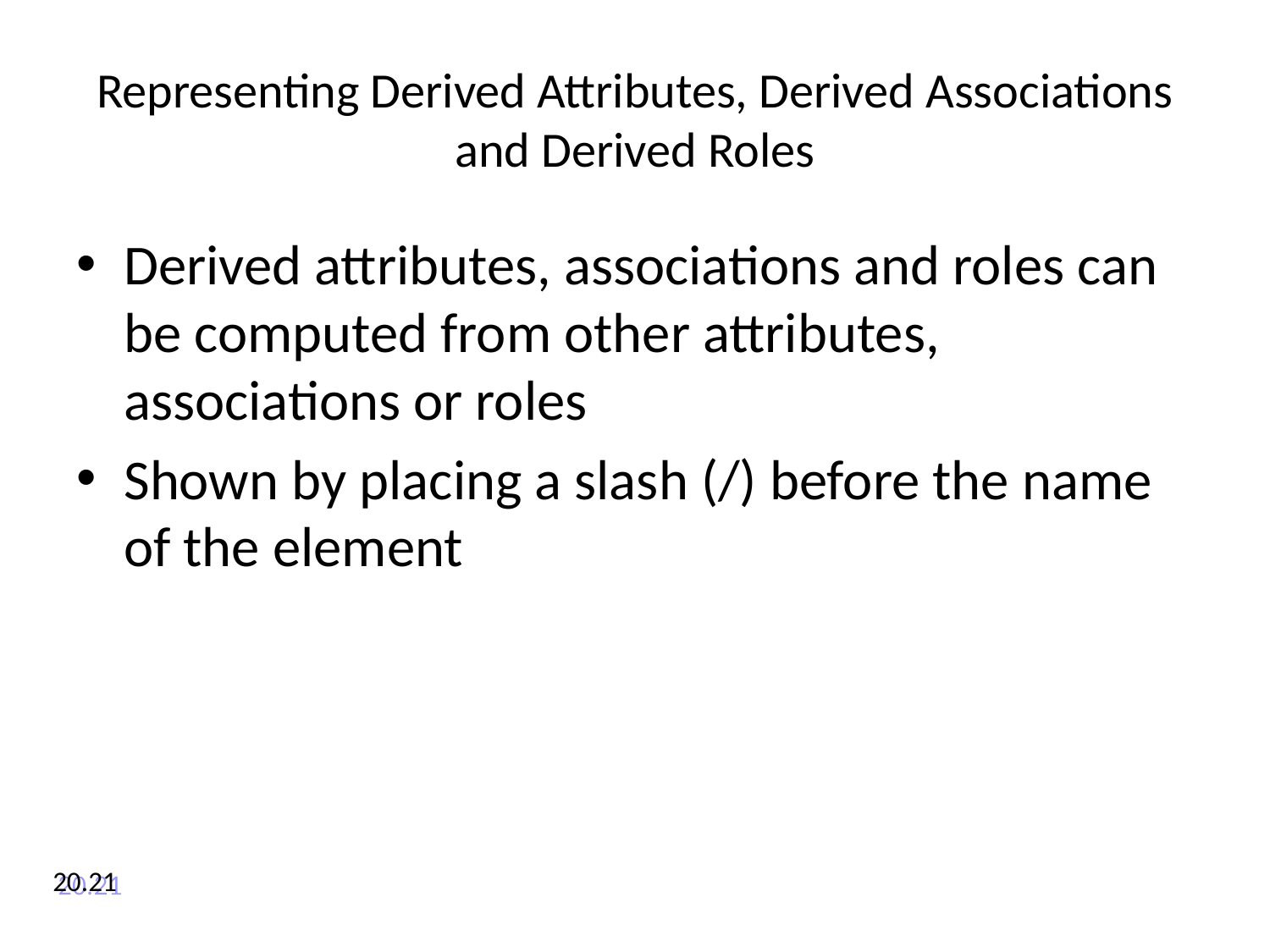

# Representing Derived Attributes, Derived Associations and Derived Roles
Derived attributes, associations and roles can be computed from other attributes, associations or roles
Shown by placing a slash (/) before the name of the element
20.21